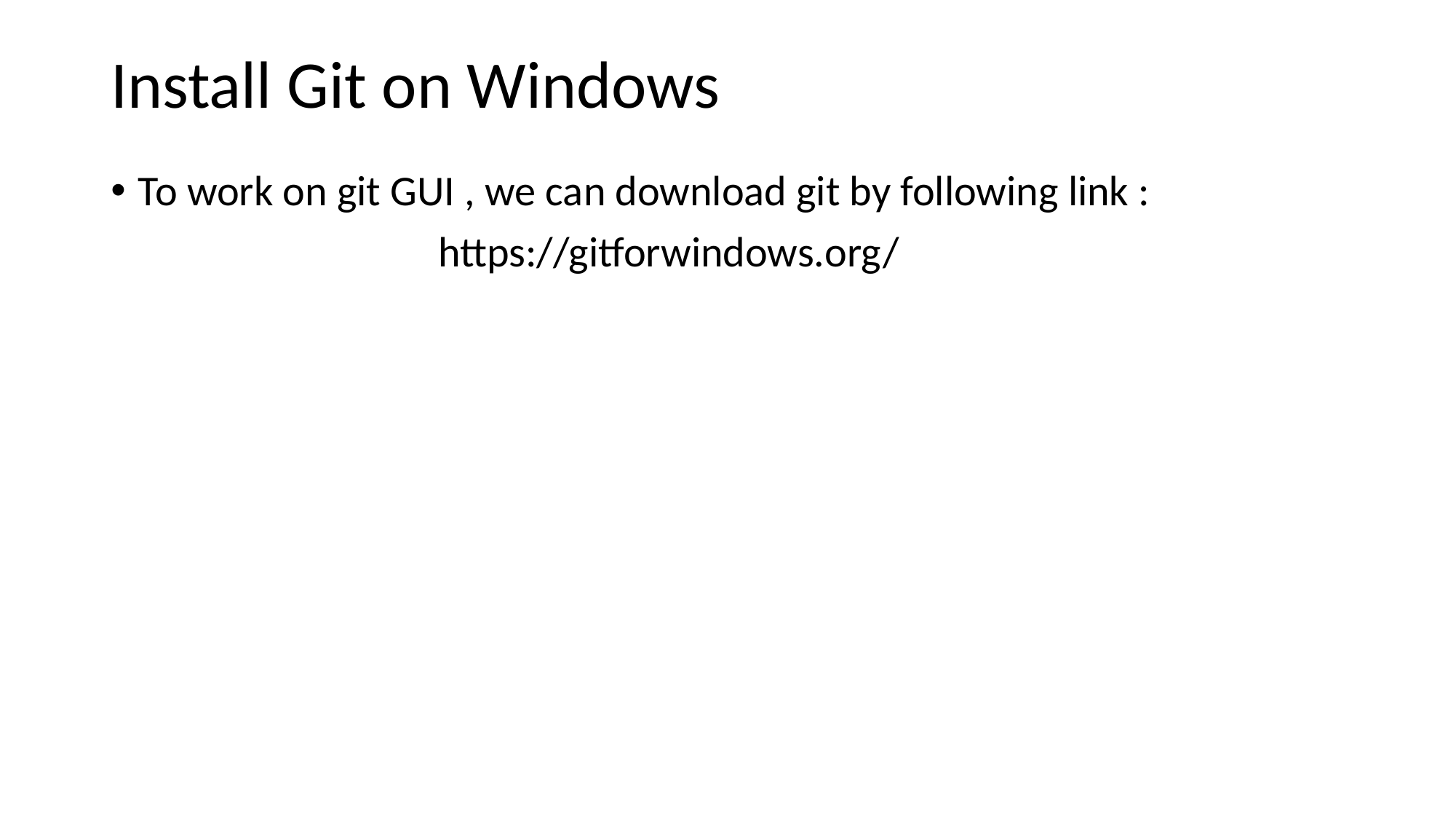

# Install Git on Windows
To work on git GUI , we can download git by following link :
			https://gitforwindows.org/